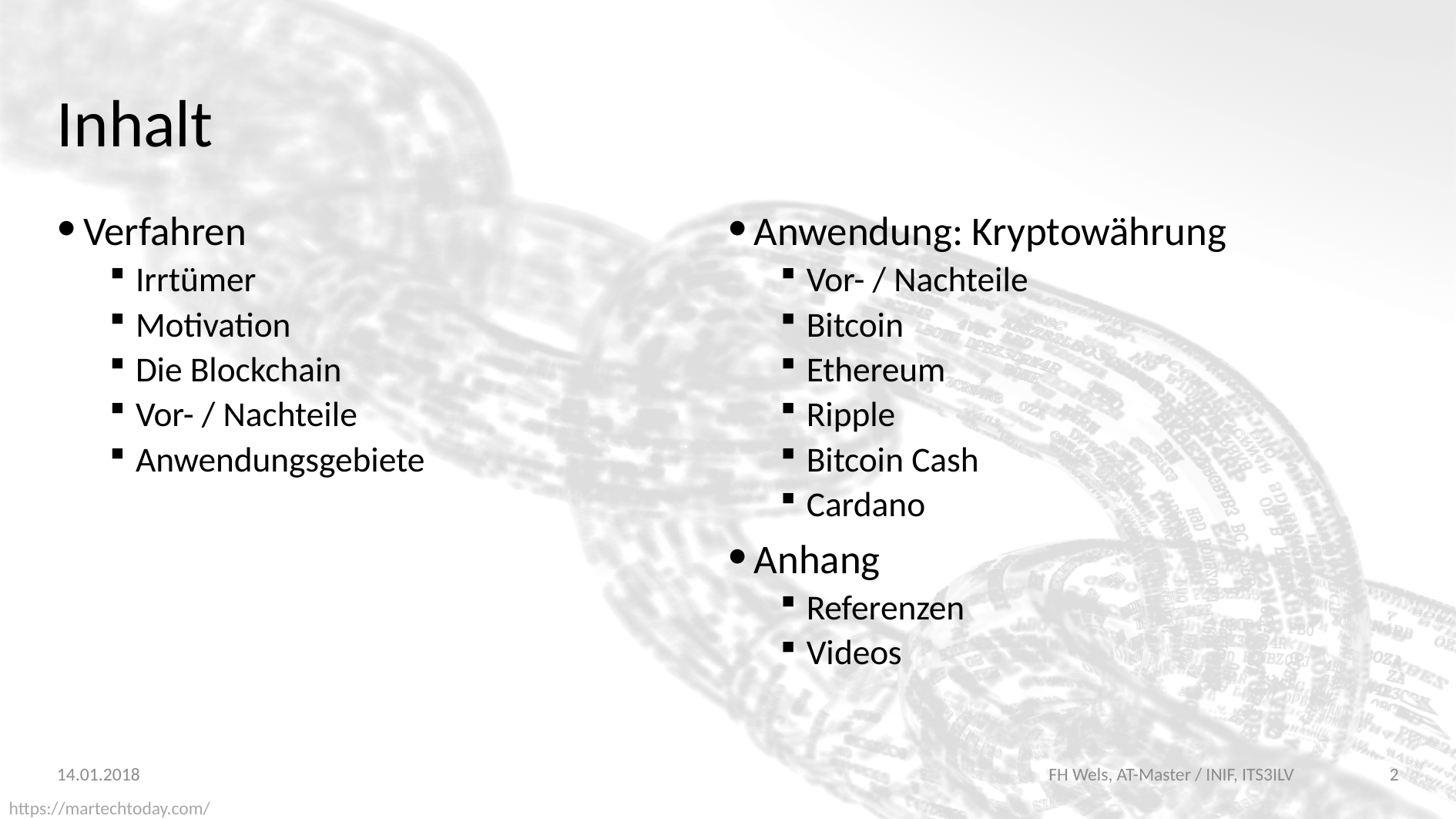

# Inhalt
Verfahren
Irrtümer
Motivation
Die Blockchain
Vor- / Nachteile
Anwendungsgebiete

Anwendung: Kryptowährung
Vor- / Nachteile
Bitcoin
Ethereum
Ripple
Bitcoin Cash
Cardano
Anhang
Referenzen
Videos
14.01.2018
FH Wels, AT-Master / INIF, ITS3ILV
2